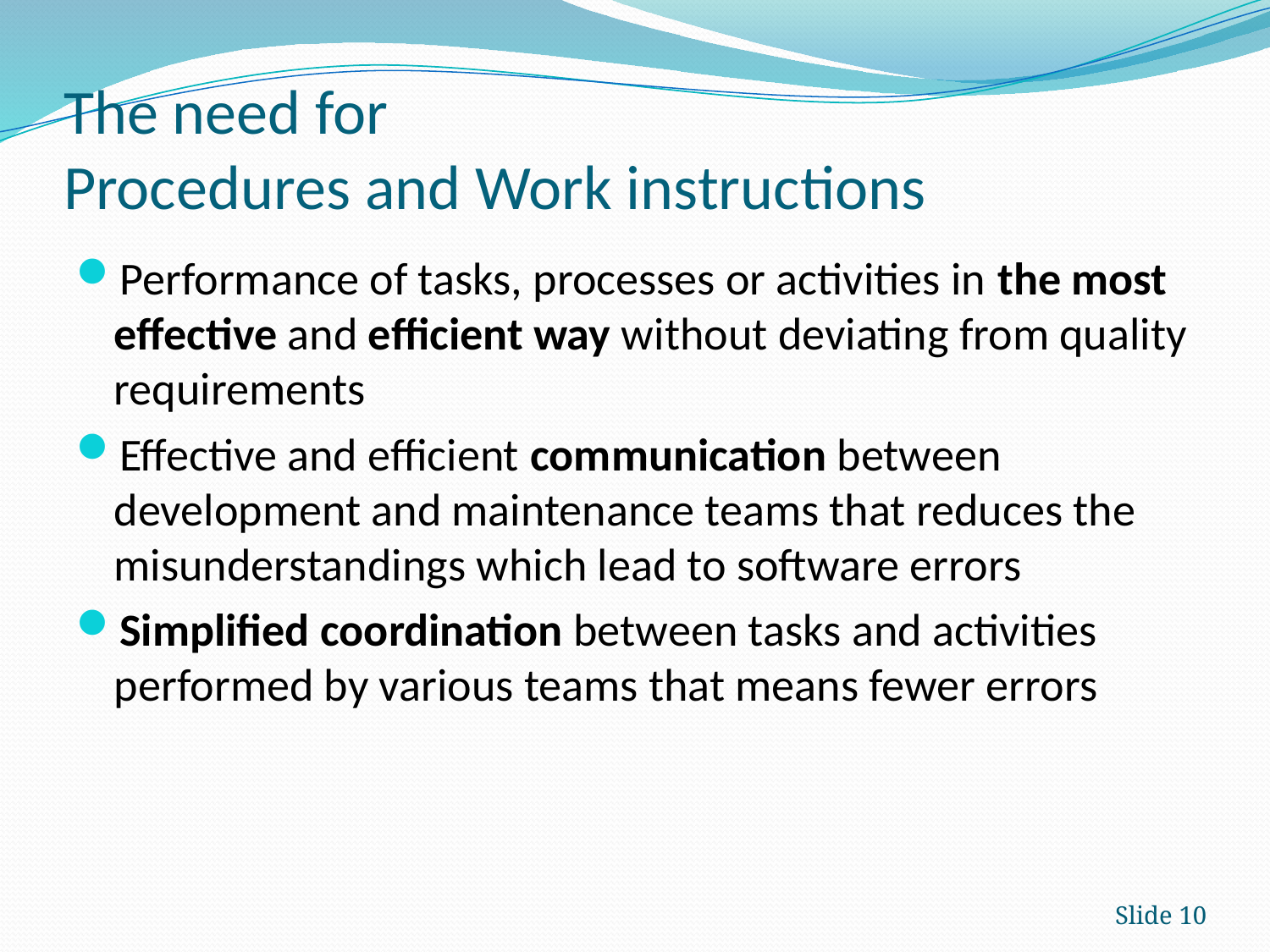

# The need for Procedures and Work instructions
Performance of tasks, processes or activities in the most effective and efficient way without deviating from quality requirements
Effective and efficient communication between development and maintenance teams that reduces the misunderstandings which lead to software errors
Simplified coordination between tasks and activities performed by various teams that means fewer errors

Slide 10